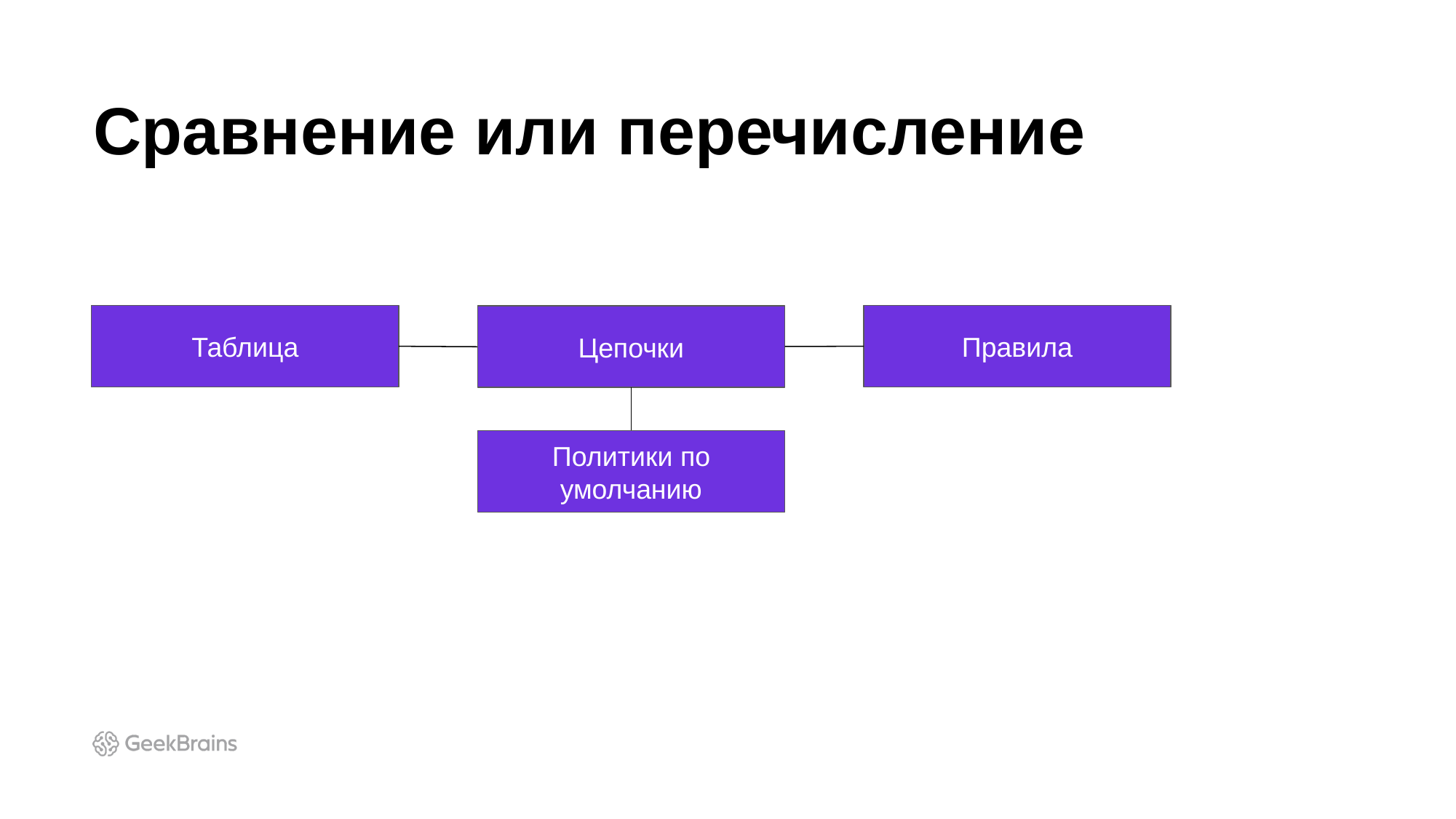

# Сравнение или перечисление
Таблица
Правила
Цепочки
Политики по умолчанию